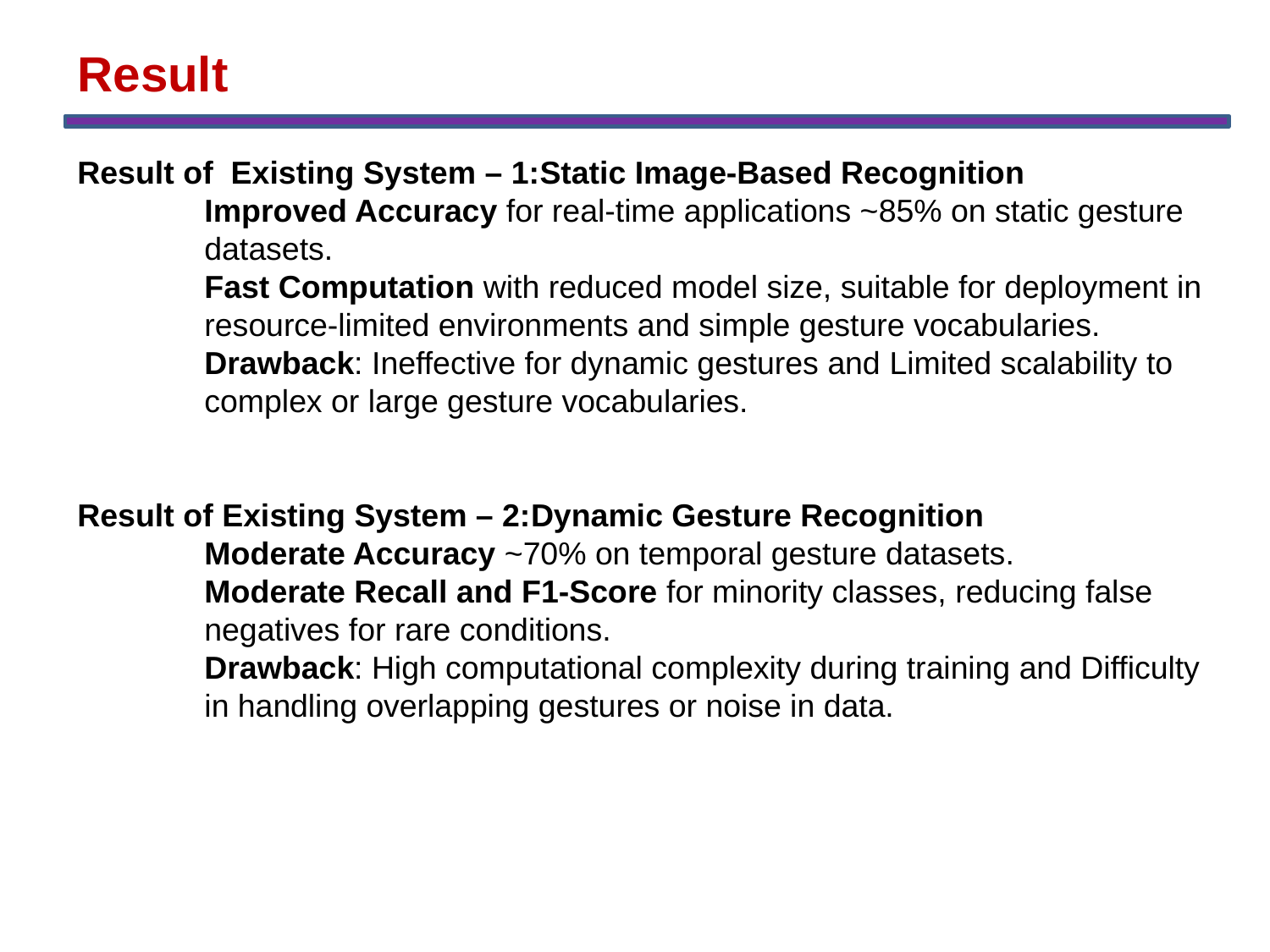

Result

Result of  Existing System – 1:Static Image-Based Recognition
Improved Accuracy for real-time applications ~85% on static gesture datasets.
Fast Computation with reduced model size, suitable for deployment in resource-limited environments and simple gesture vocabularies.
Drawback: Ineffective for dynamic gestures and Limited scalability to complex or large gesture vocabularies.

Result of Existing System – 2:Dynamic Gesture Recognition
Moderate Accuracy ~70% on temporal gesture datasets.
Moderate Recall and F1-Score for minority classes, reducing false negatives for rare conditions.
Drawback: High computational complexity during training and Difficulty in handling overlapping gestures or noise in data.